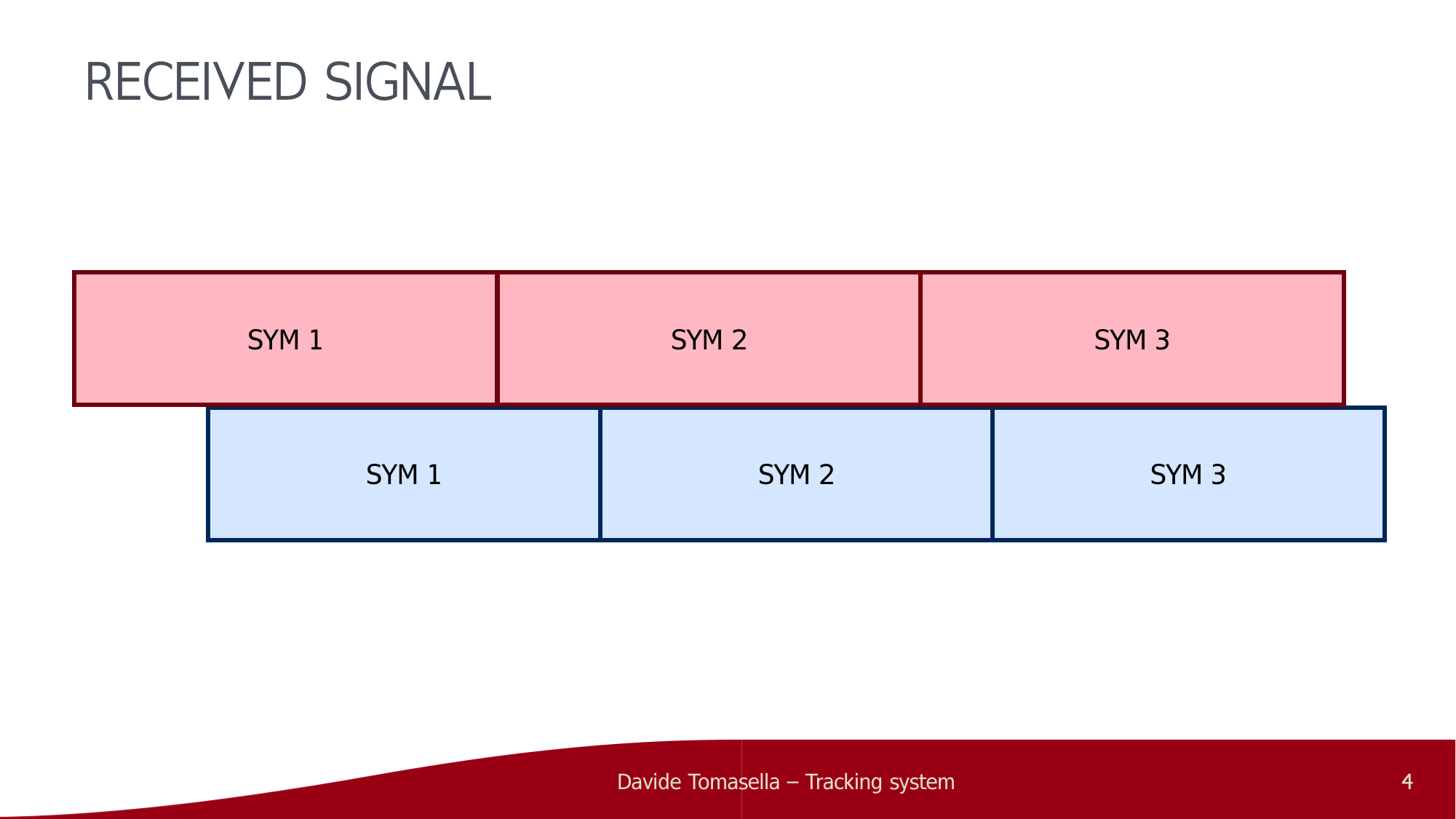

# RECEIVED SIGNAL

SYM 1
SYM 2
SYM 3
SYM 1
SYM 2
SYM 3
Davide Tomasella – Tracking system
4